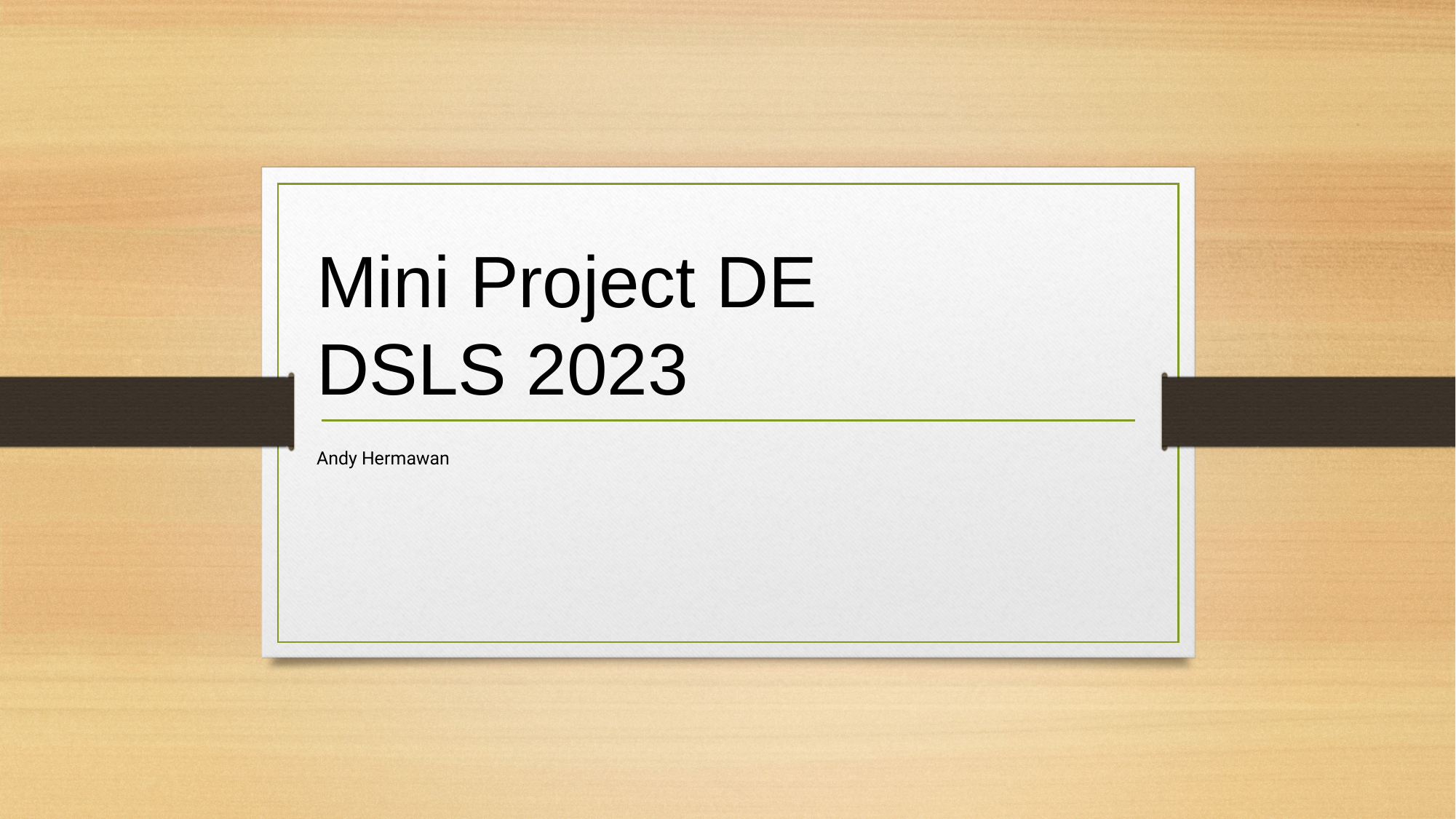

Mini Project DE
DSLS 2023

Andy Hermawan